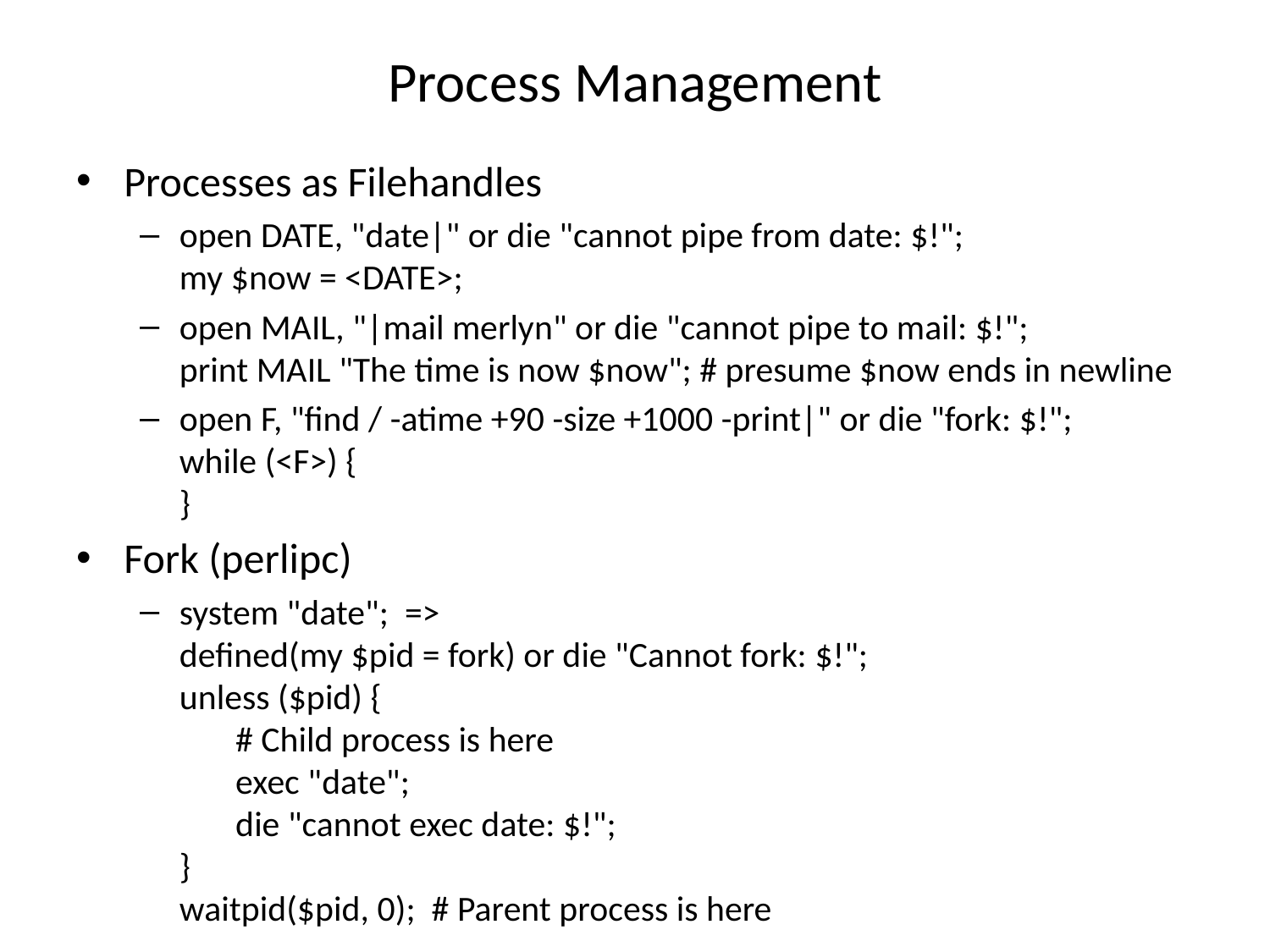

# Process Management
Processes as Filehandles
open DATE, "date|" or die "cannot pipe from date: $!";
my $now = <DATE>;
open MAIL, "|mail merlyn" or die "cannot pipe to mail: $!";
print MAIL "The time is now $now"; # presume $now ends in newline
open F, "find / -atime +90 -size +1000 -print|" or die "fork: $!";
while (<F>) {
}
Fork (perlipc)
system "date";  =>
defined(my $pid = fork) or die "Cannot fork: $!";
unless ($pid) {
       # Child process is here
       exec "date";
       die "cannot exec date: $!";
}
waitpid($pid, 0);  # Parent process is here